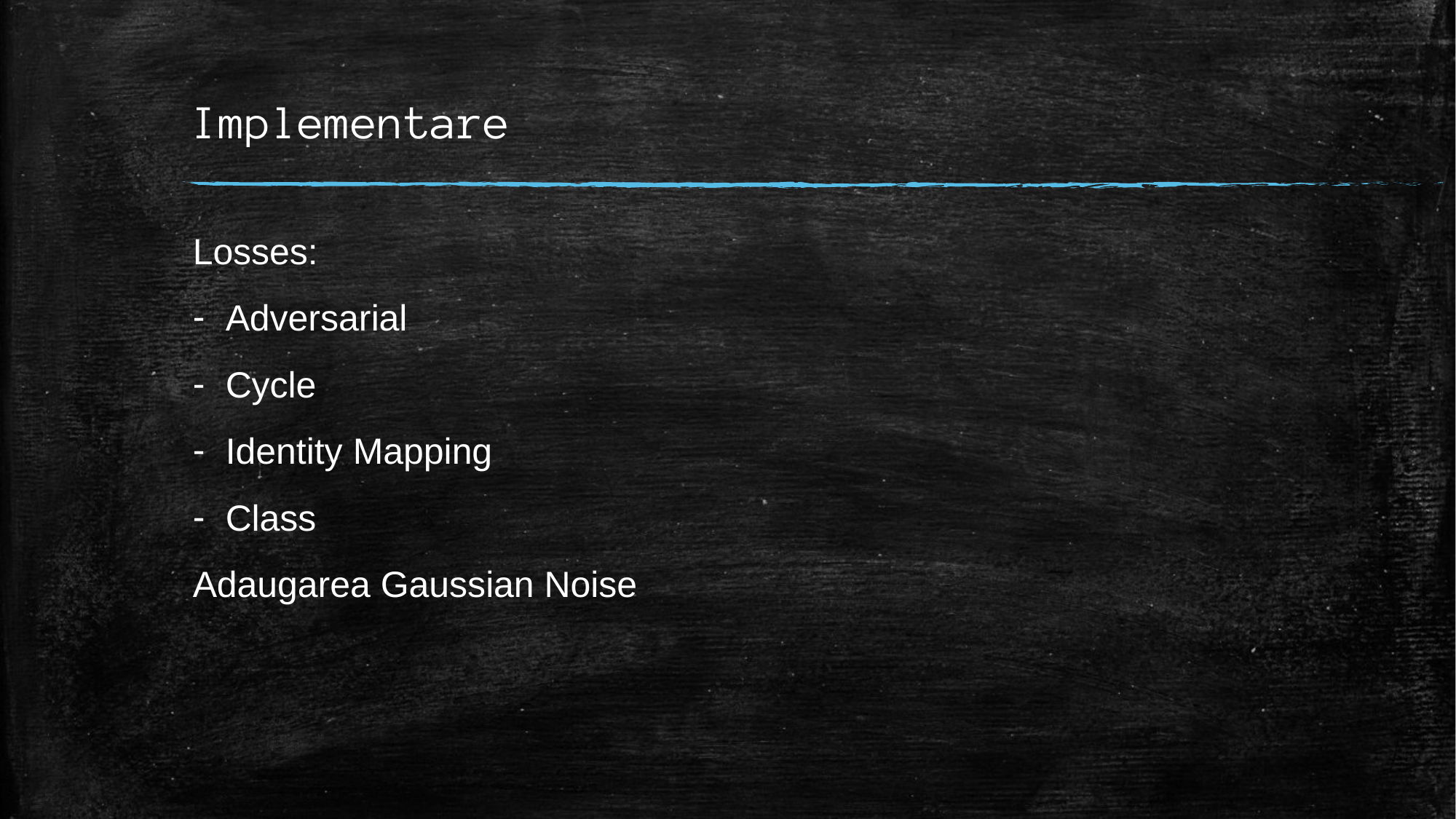

# Implementare
Losses:
Adversarial
Cycle
Identity Mapping
Class
Adaugarea Gaussian Noise